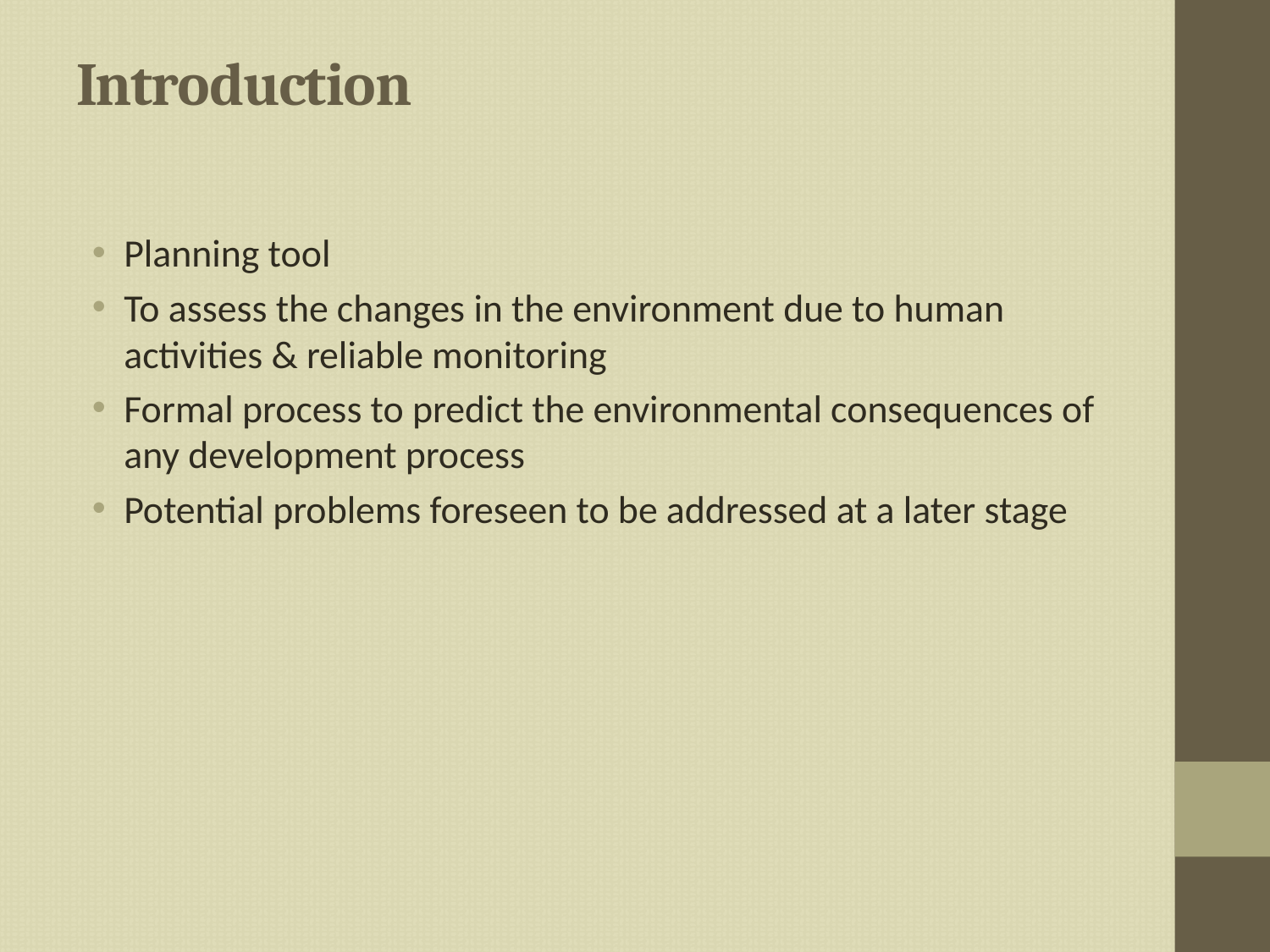

# Introduction
Planning tool
To assess the changes in the environment due to human activities & reliable monitoring
Formal process to predict the environmental consequences of  any development process
Potential problems foreseen to be addressed at a later stage